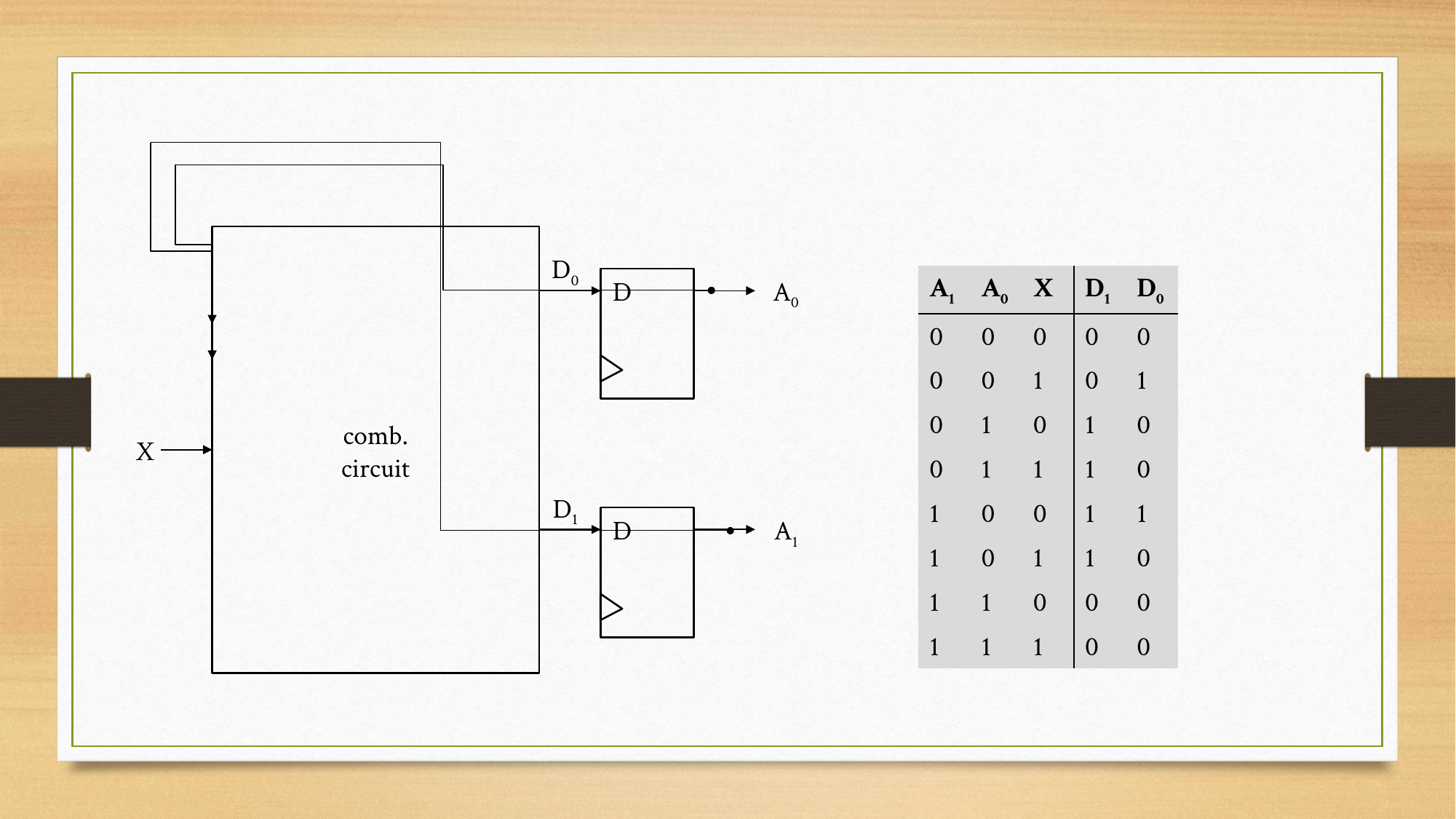

comb.
circuit
D0
A0
D

X
D1
D

A1
| A1 | A0 | X | D1 | D0 |
| --- | --- | --- | --- | --- |
| 0 | 0 | 0 | 0 | 0 |
| 0 | 0 | 1 | 0 | 1 |
| 0 | 1 | 0 | 1 | 0 |
| 0 | 1 | 1 | 1 | 0 |
| 1 | 0 | 0 | 1 | 1 |
| 1 | 0 | 1 | 1 | 0 |
| 1 | 1 | 0 | 0 | 0 |
| 1 | 1 | 1 | 0 | 0 |